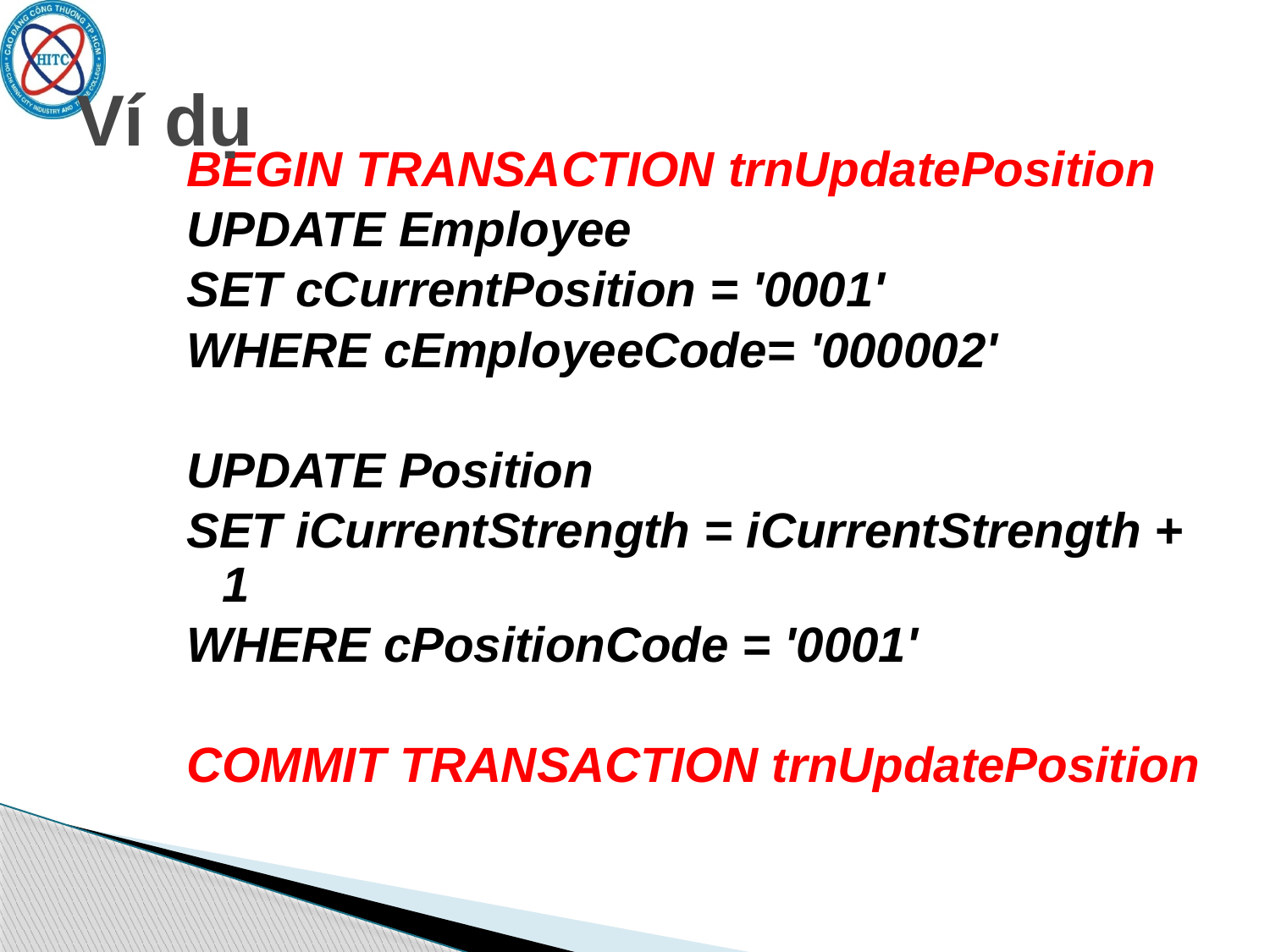

# Ví dụ
BEGIN TRANSACTION trnUpdatePosition
UPDATE Employee
SET cCurrentPosition = '0001'
WHERE cEmployeeCode= '000002'

UPDATE Position
SET iCurrentStrength = iCurrentStrength + 1
WHERE cPositionCode = '0001'

COMMIT TRANSACTION trnUpdatePosition